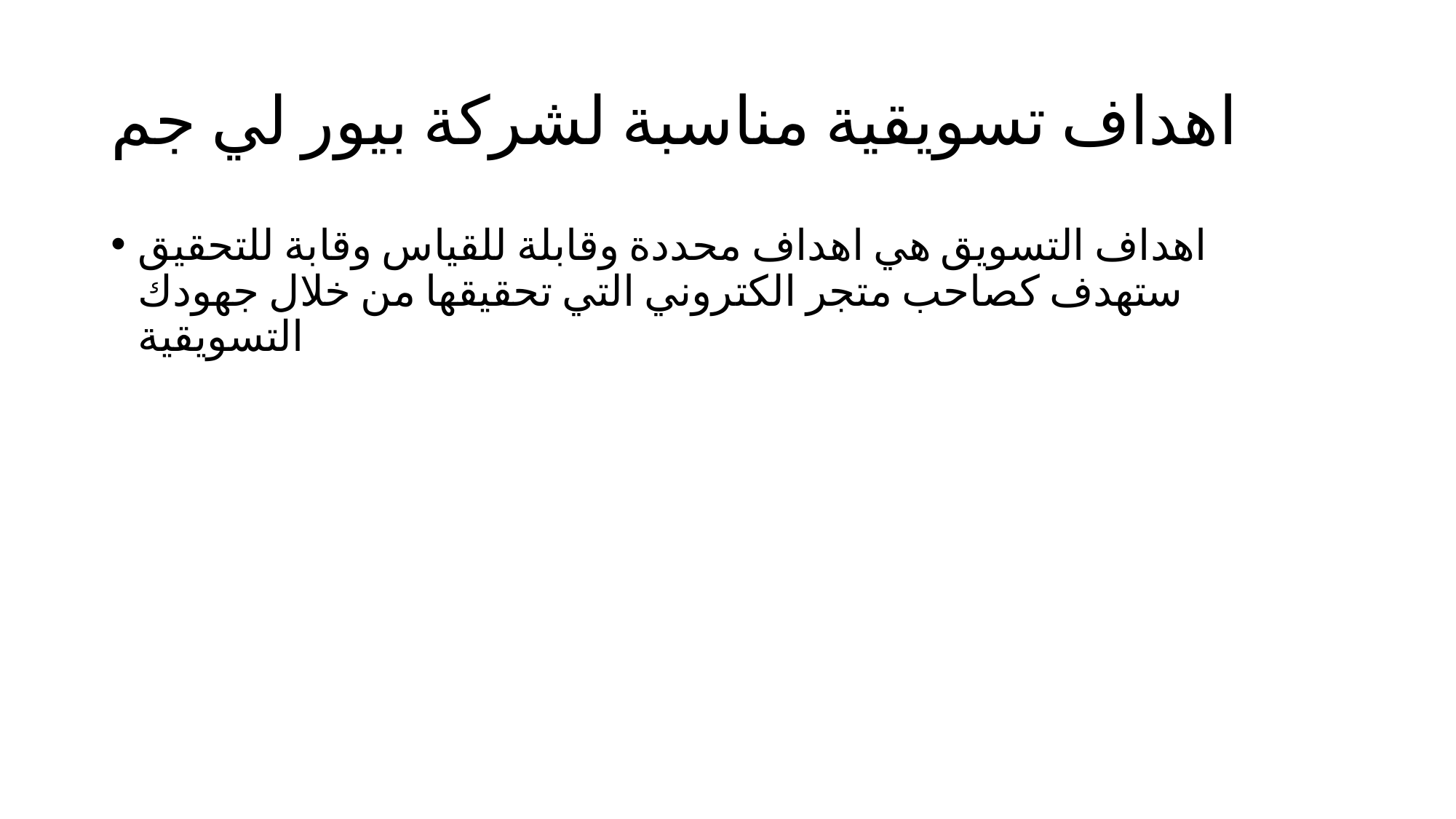

# اهداف تسويقية مناسبة لشركة بيور لي جم
اهداف التسويق هي اهداف محددة وقابلة للقياس وقابة للتحقيق ستهدف كصاحب متجر الكتروني التي تحقيقها من خلال جهودك التسويقية